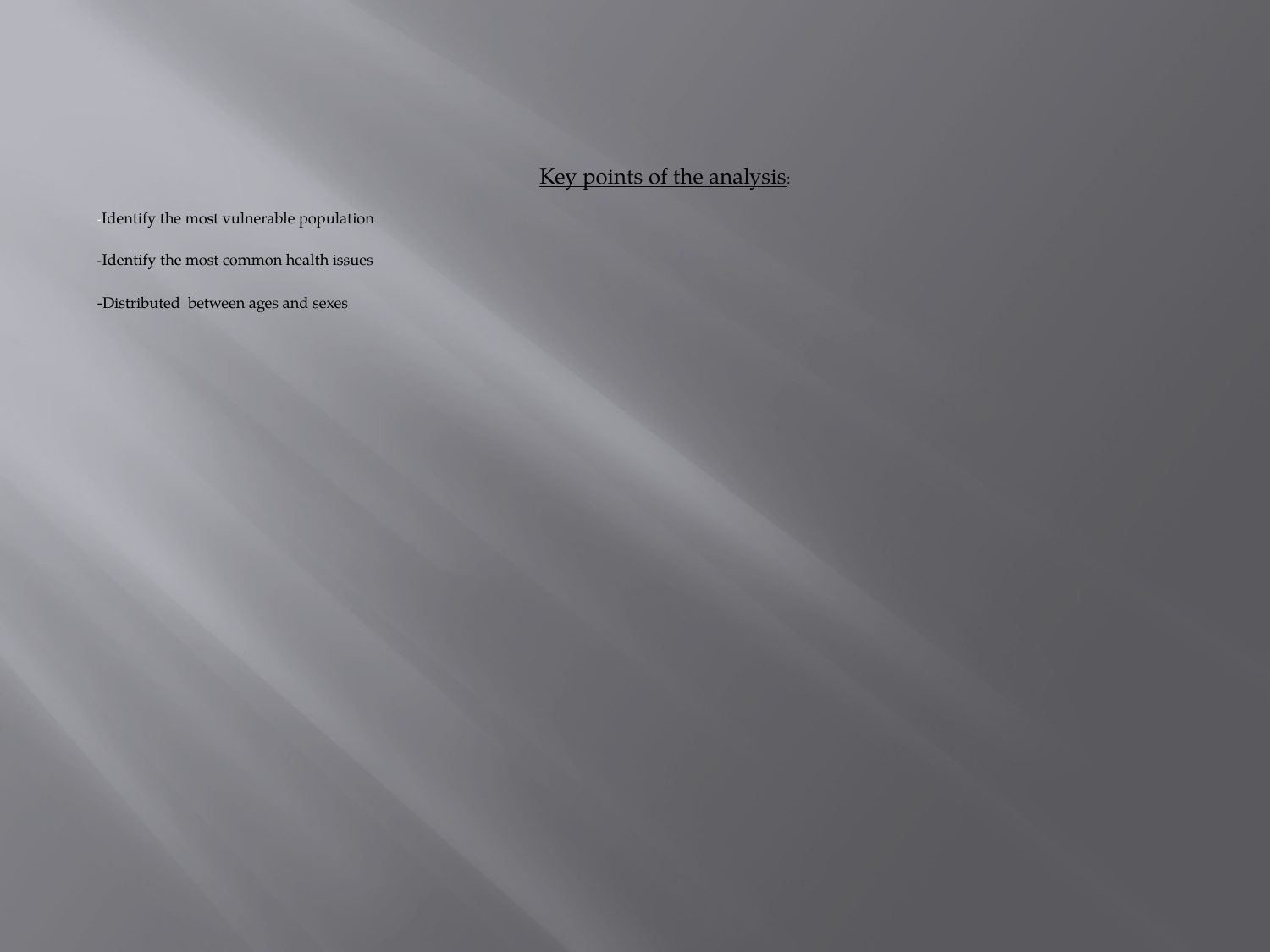

Key points of the analysis:

-Identify the most vulnerable population

-Identify the most common health issues

-Distributed  between ages and sexes